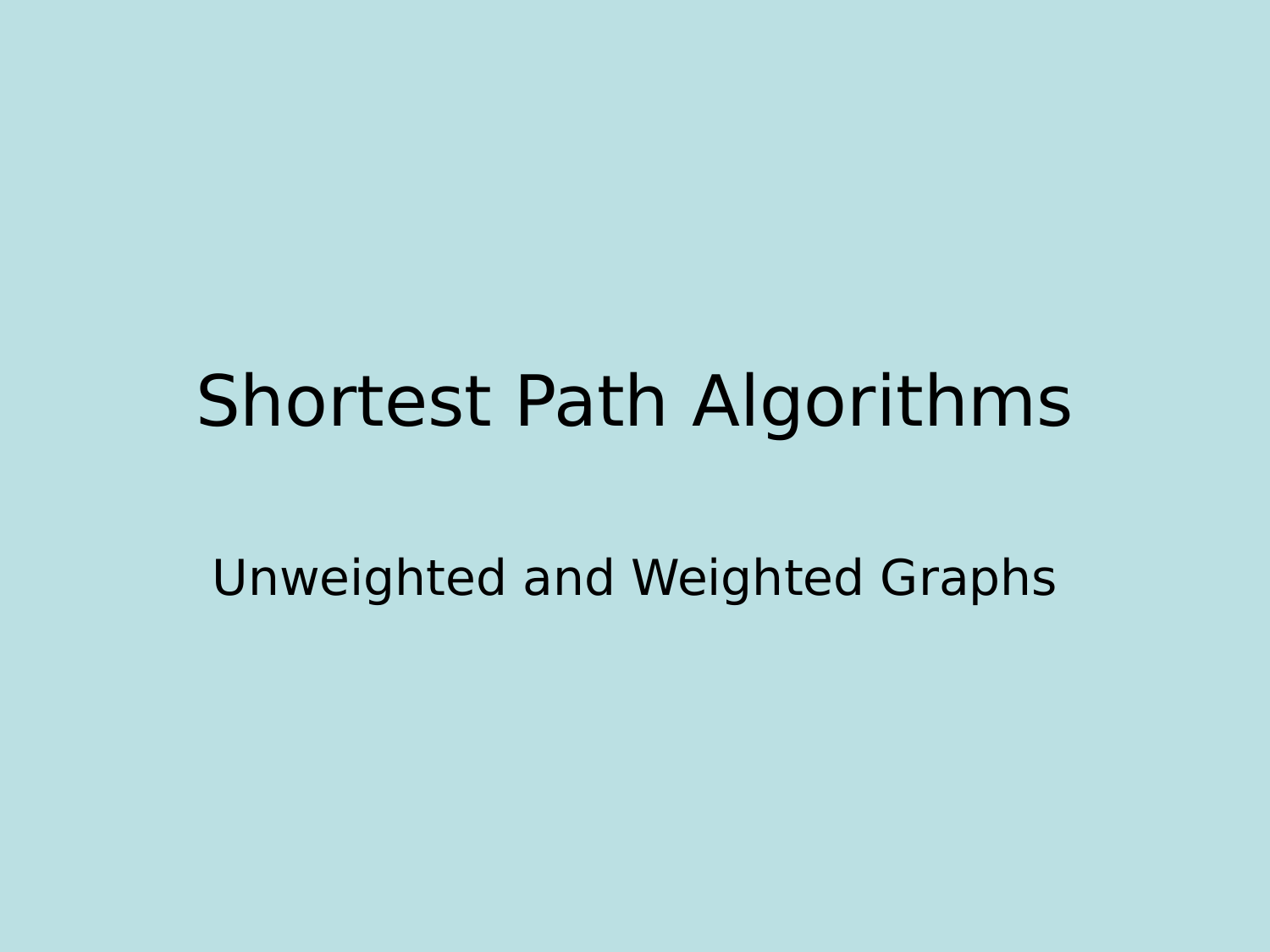

# Shortest Path Algorithms
Unweighted and Weighted Graphs